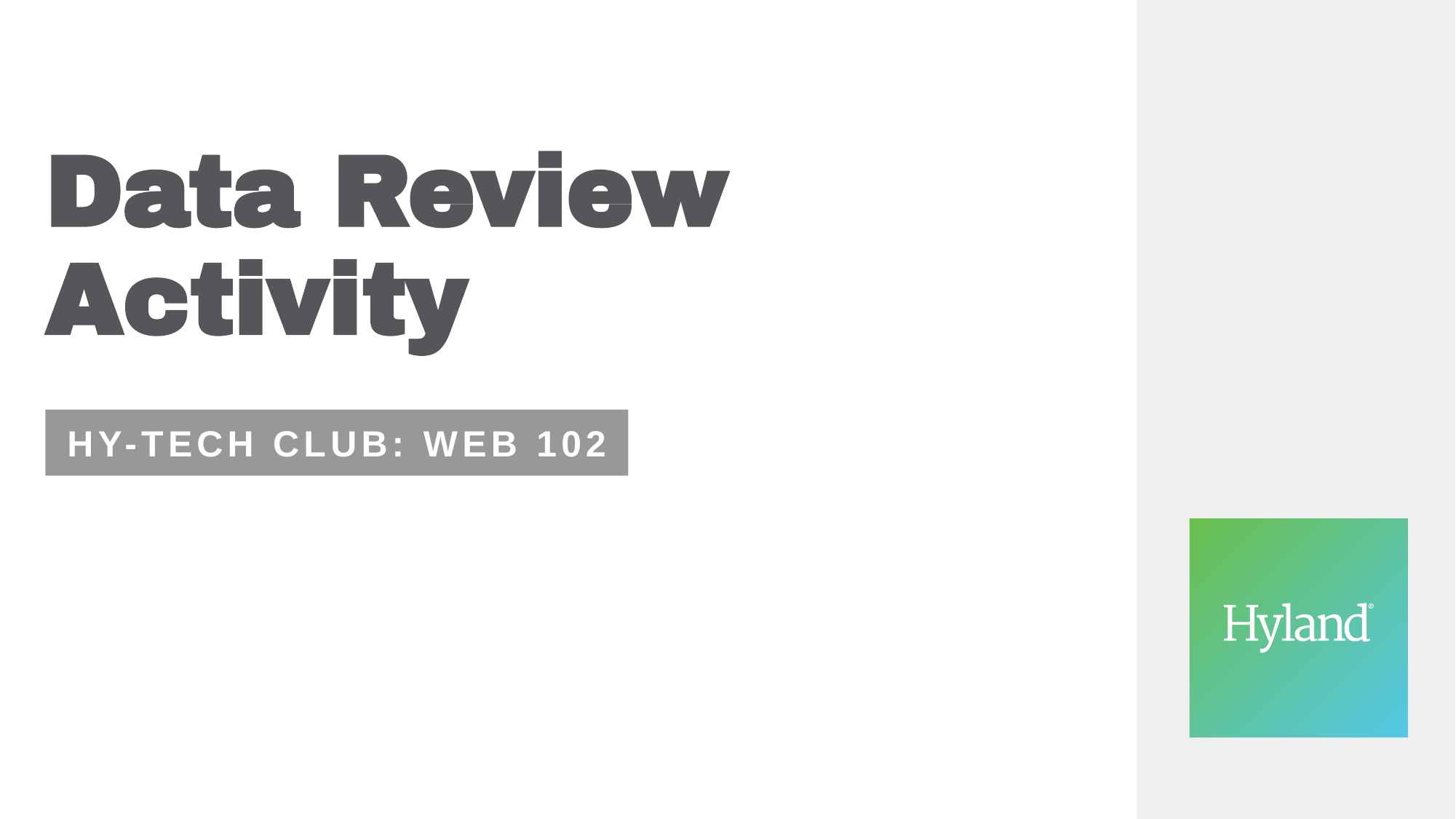

# Data Review Activity
Hy-Tech Club: Web 102